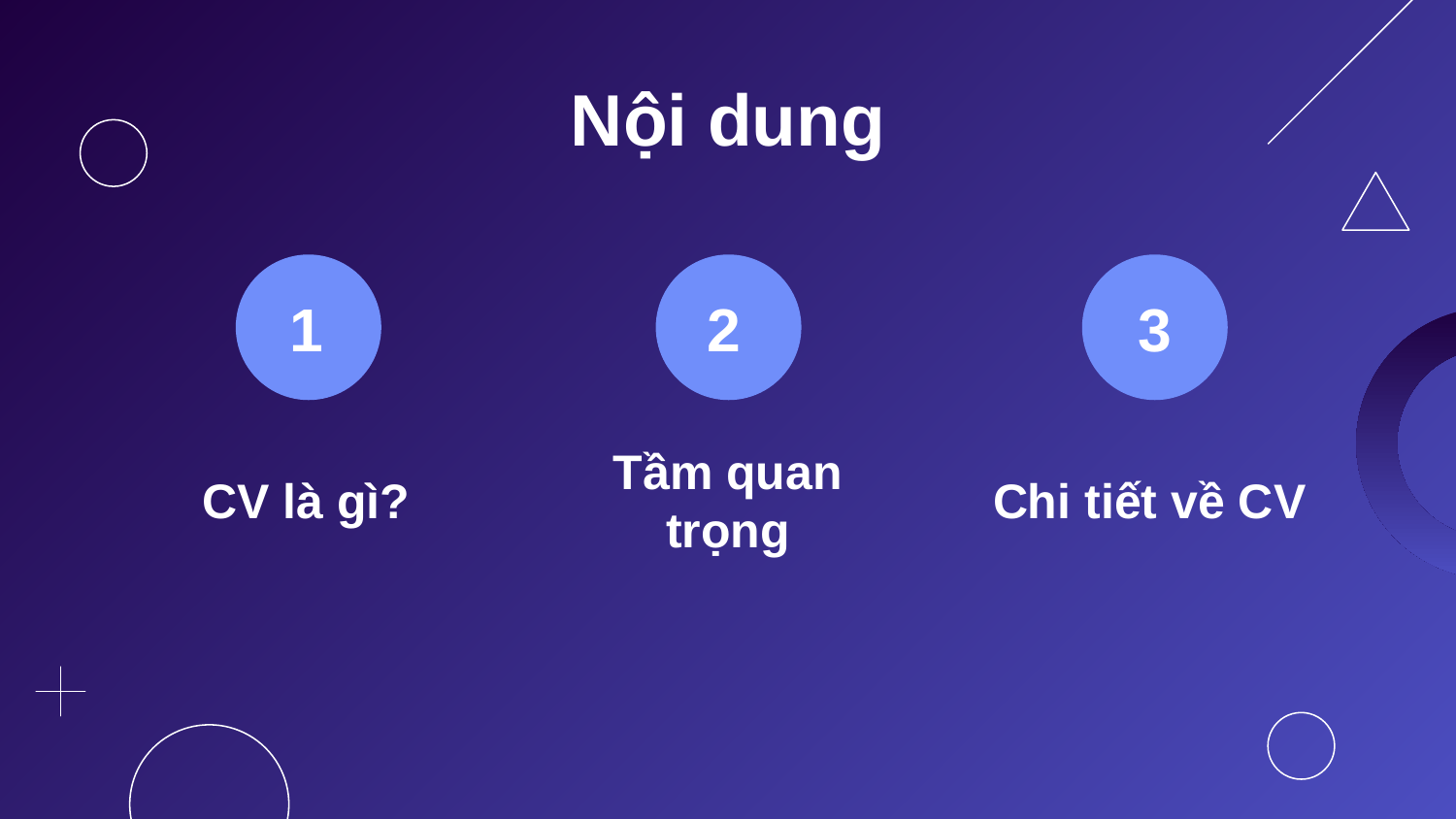

Nội dung
# 1
2
3
CV là gì?
Tầm quan trọng
Chi tiết về CV